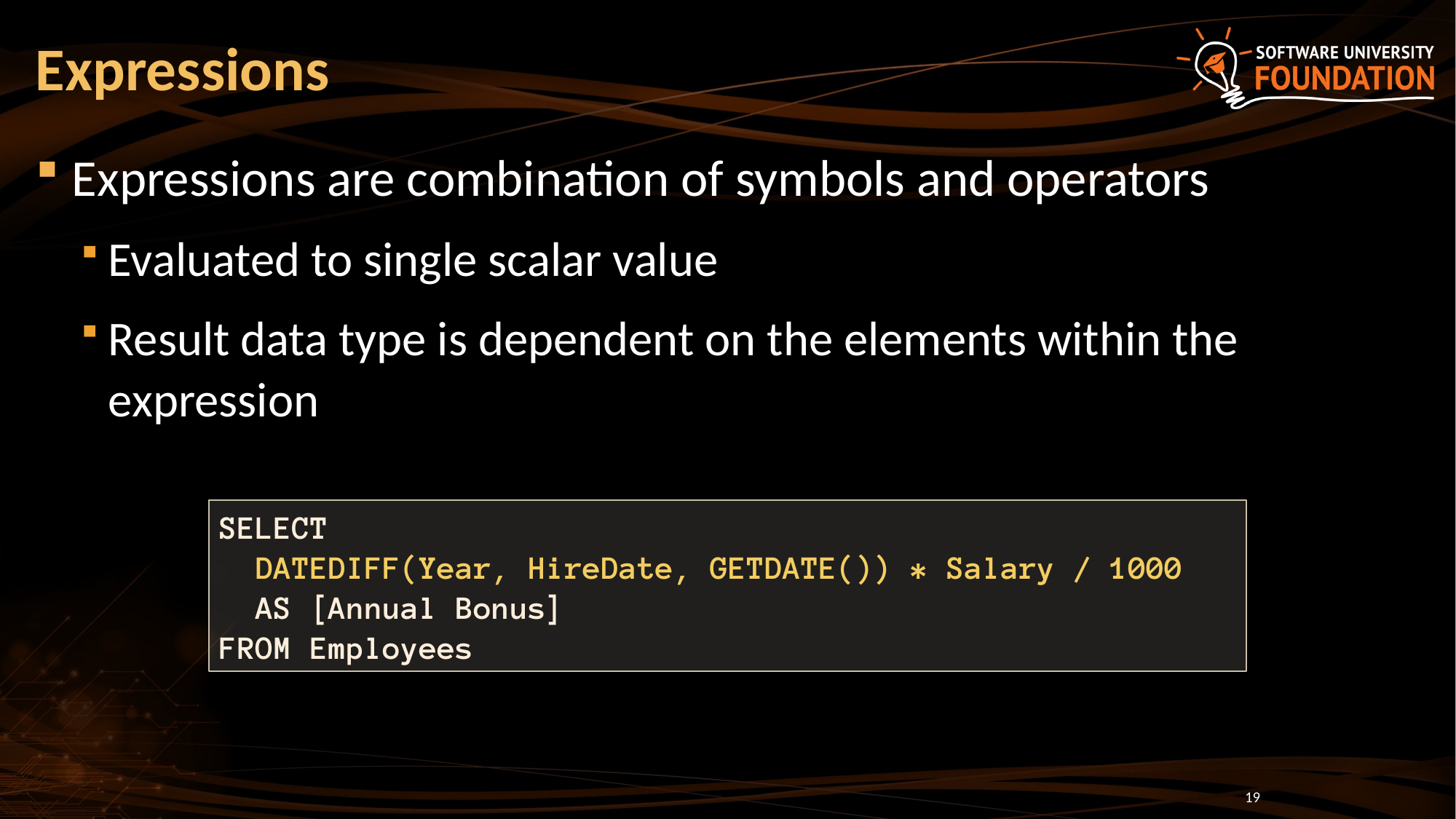

# Expressions
Expressions are combination of symbols and operators
Evaluated to single scalar value
Result data type is dependent on the elements within the expression
SELECT
  DATEDIFF(Year, HireDate, GETDATE()) * Salary / 1000
  AS [Annual Bonus]
FROM Employees
19